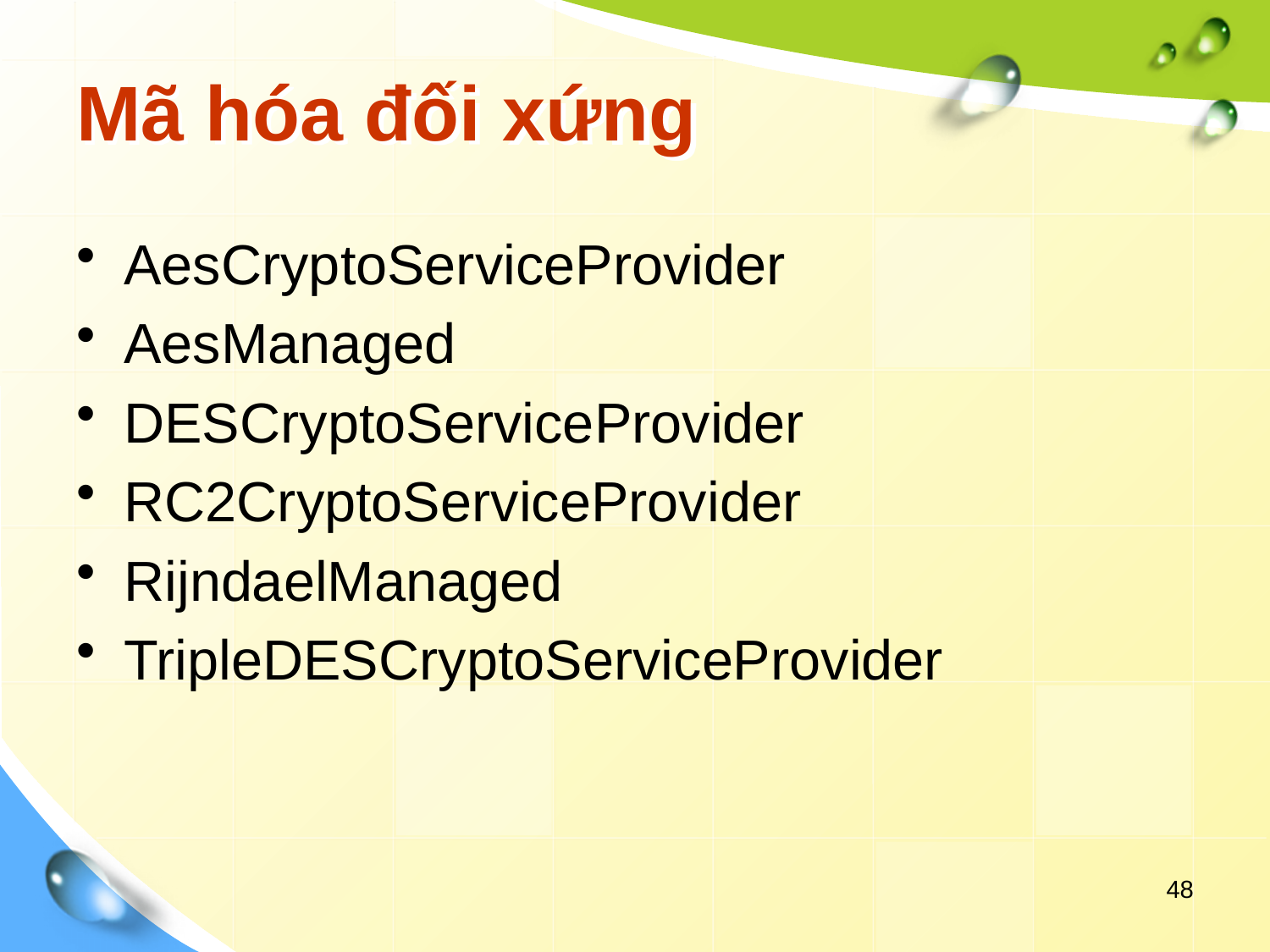

# Mã hóa đối xứng
AesCryptoServiceProvider
AesManaged
DESCryptoServiceProvider
RC2CryptoServiceProvider
RijndaelManaged
TripleDESCryptoServiceProvider
48